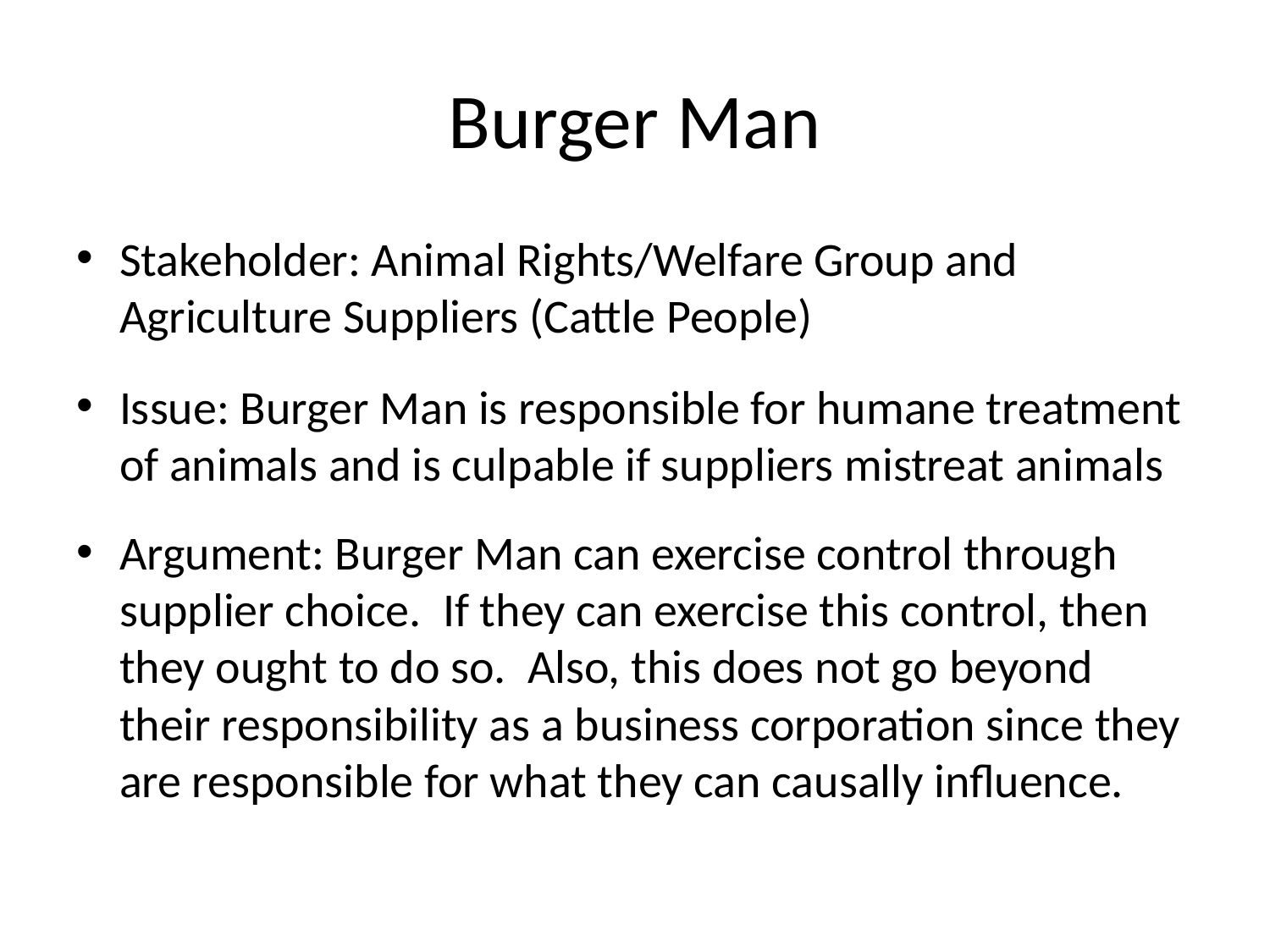

# Burger Man
Stakeholder: Animal Rights/Welfare Group and Agriculture Suppliers (Cattle People)

Issue: Burger Man is responsible for humane treatment of animals and is culpable if suppliers mistreat animals

Argument: Burger Man can exercise control through supplier choice.  If they can exercise this control, then they ought to do so.  Also, this does not go beyond their responsibility as a business corporation since they are responsible for what they can causally influence.